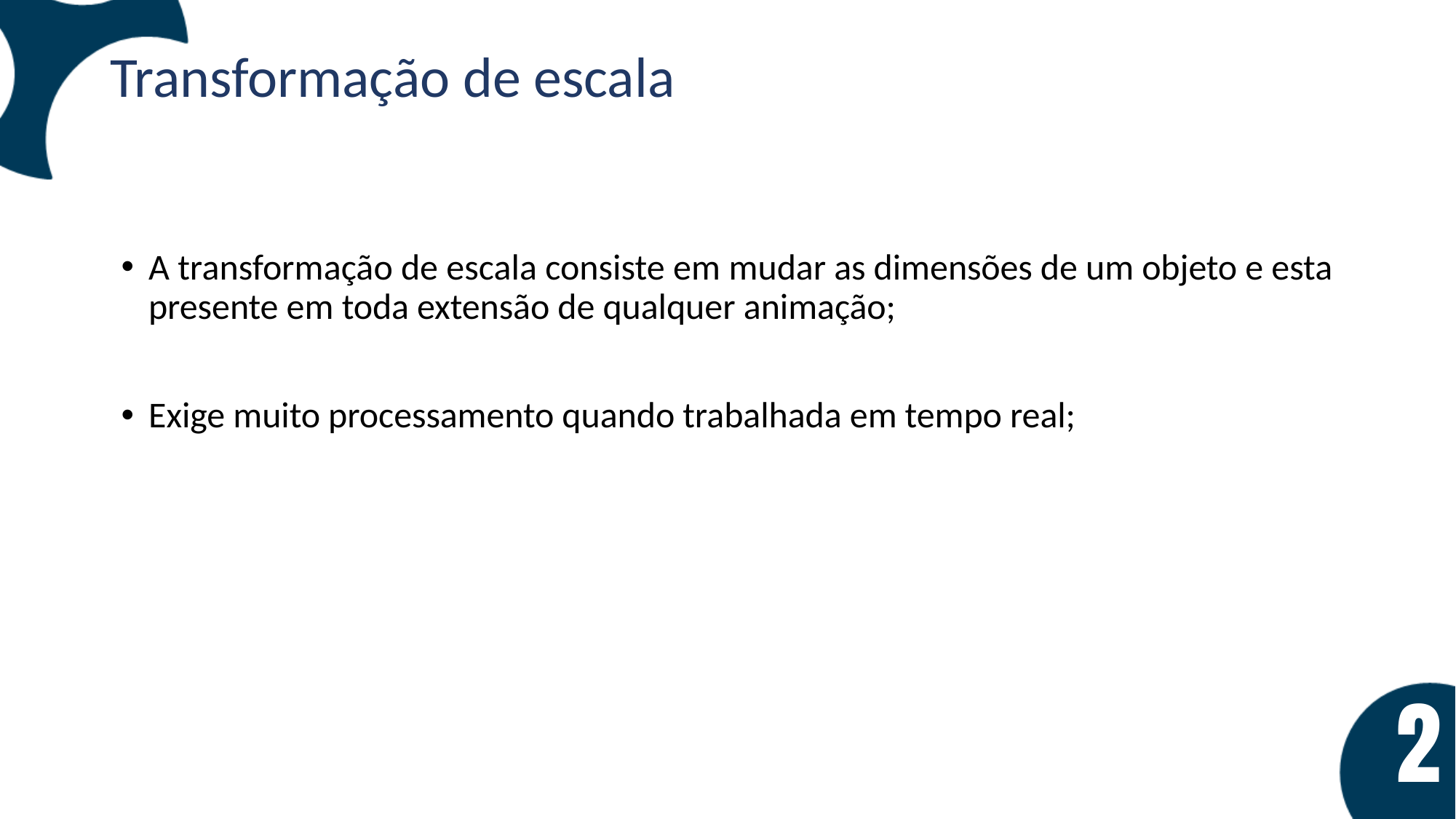

Transformação de escala

A transformação de escala consiste em mudar as dimensões de um objeto e esta presente em toda extensão de qualquer animação;

Exige muito processamento quando trabalhada em tempo real;

2